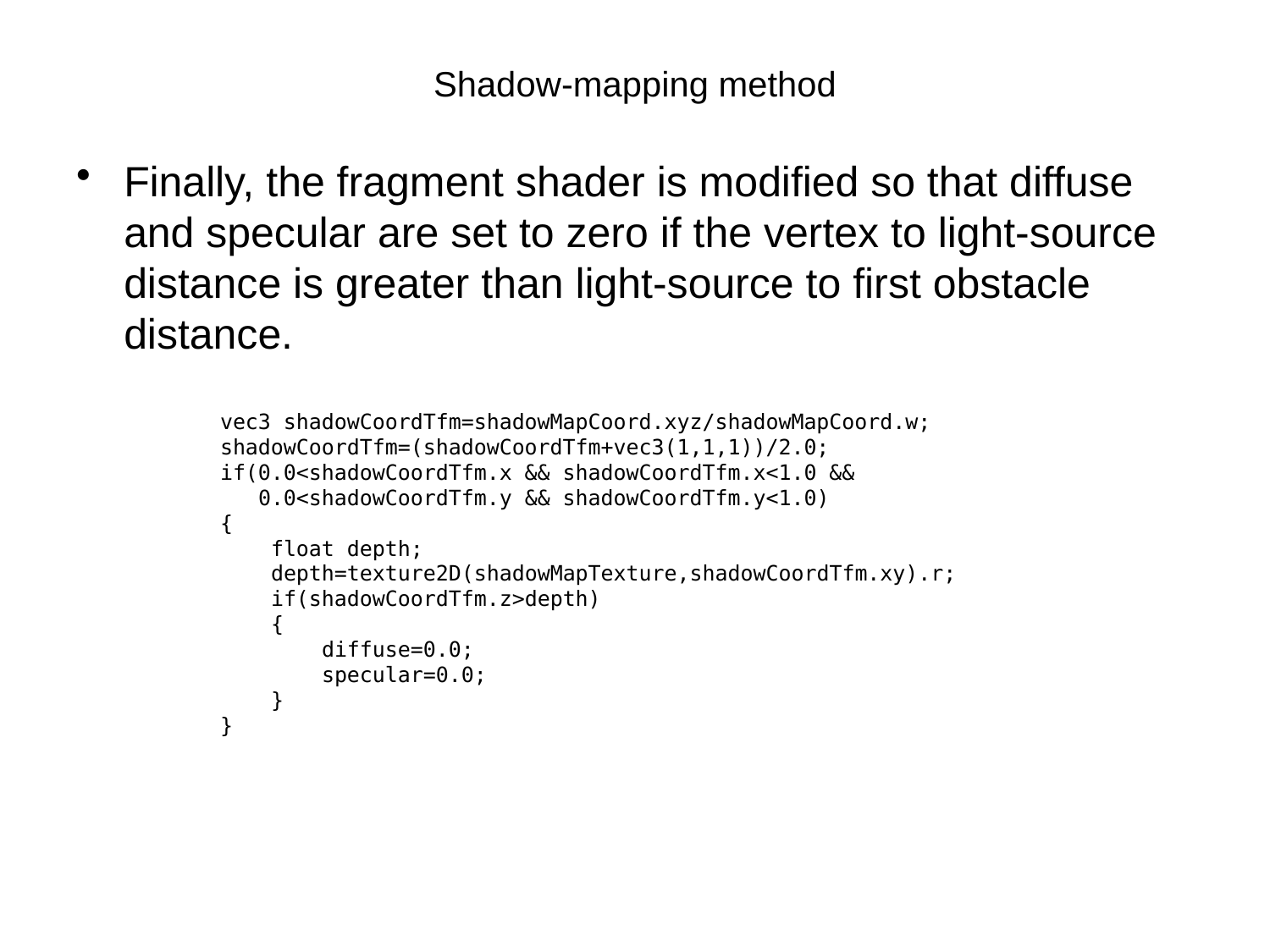

# Shadow-mapping method
Finally, the fragment shader is modified so that diffuse and specular are set to zero if the vertex to light-source distance is greater than light-source to first obstacle distance.
    vec3 shadowCoordTfm=shadowMapCoord.xyz/shadowMapCoord.w;
    shadowCoordTfm=(shadowCoordTfm+vec3(1,1,1))/2.0;
    if(0.0<shadowCoordTfm.x && shadowCoordTfm.x<1.0 &&
       0.0<shadowCoordTfm.y && shadowCoordTfm.y<1.0)
    {
        float depth;
        depth=texture2D(shadowMapTexture,shadowCoordTfm.xy).r;
        if(shadowCoordTfm.z>depth)
        {
            diffuse=0.0;
            specular=0.0;
        }
    }